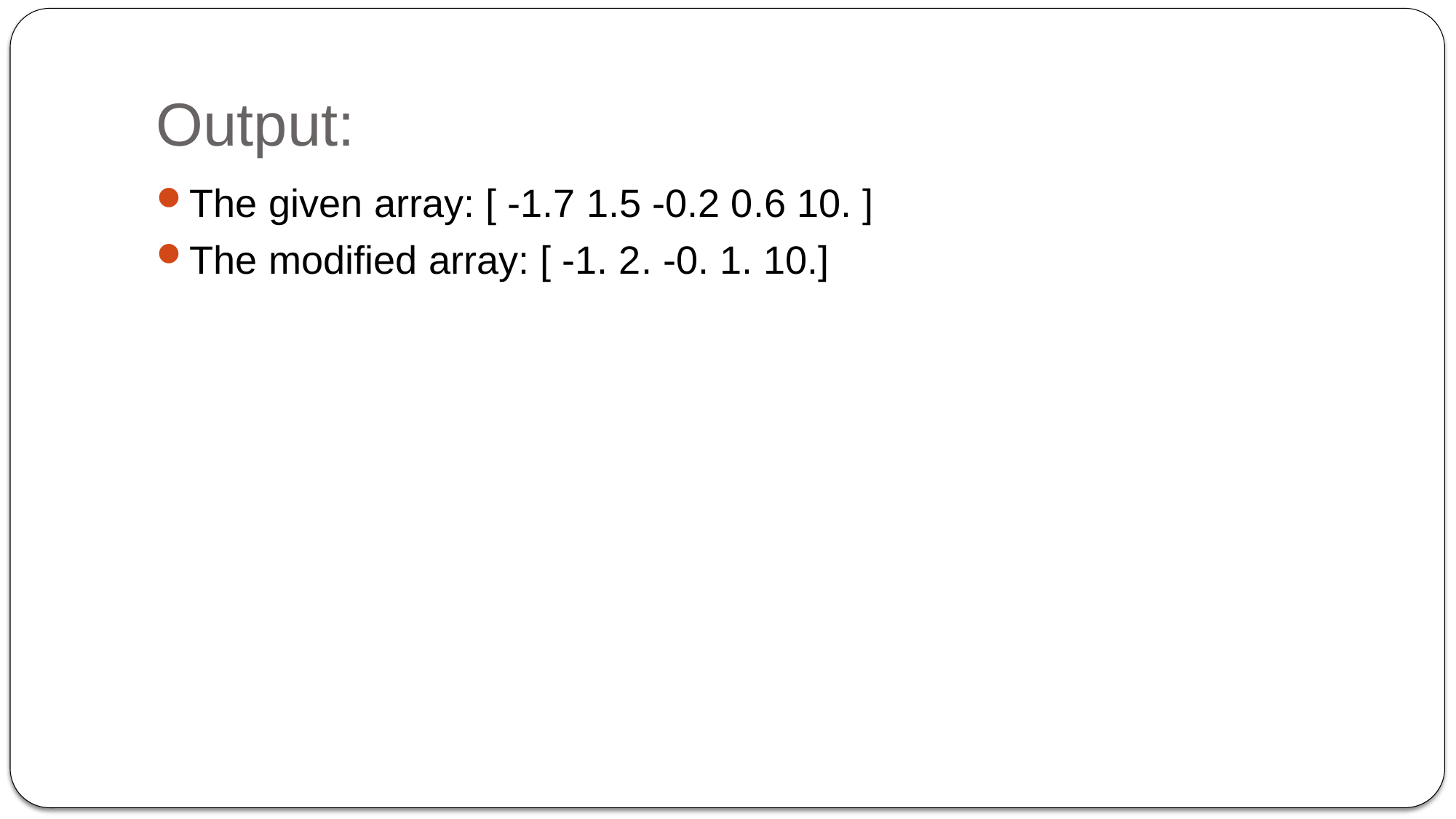

# Output:
The given array: [ -1.7 1.5 -0.2 0.6 10. ]
The modified array: [ -1. 2. -0. 1. 10.]